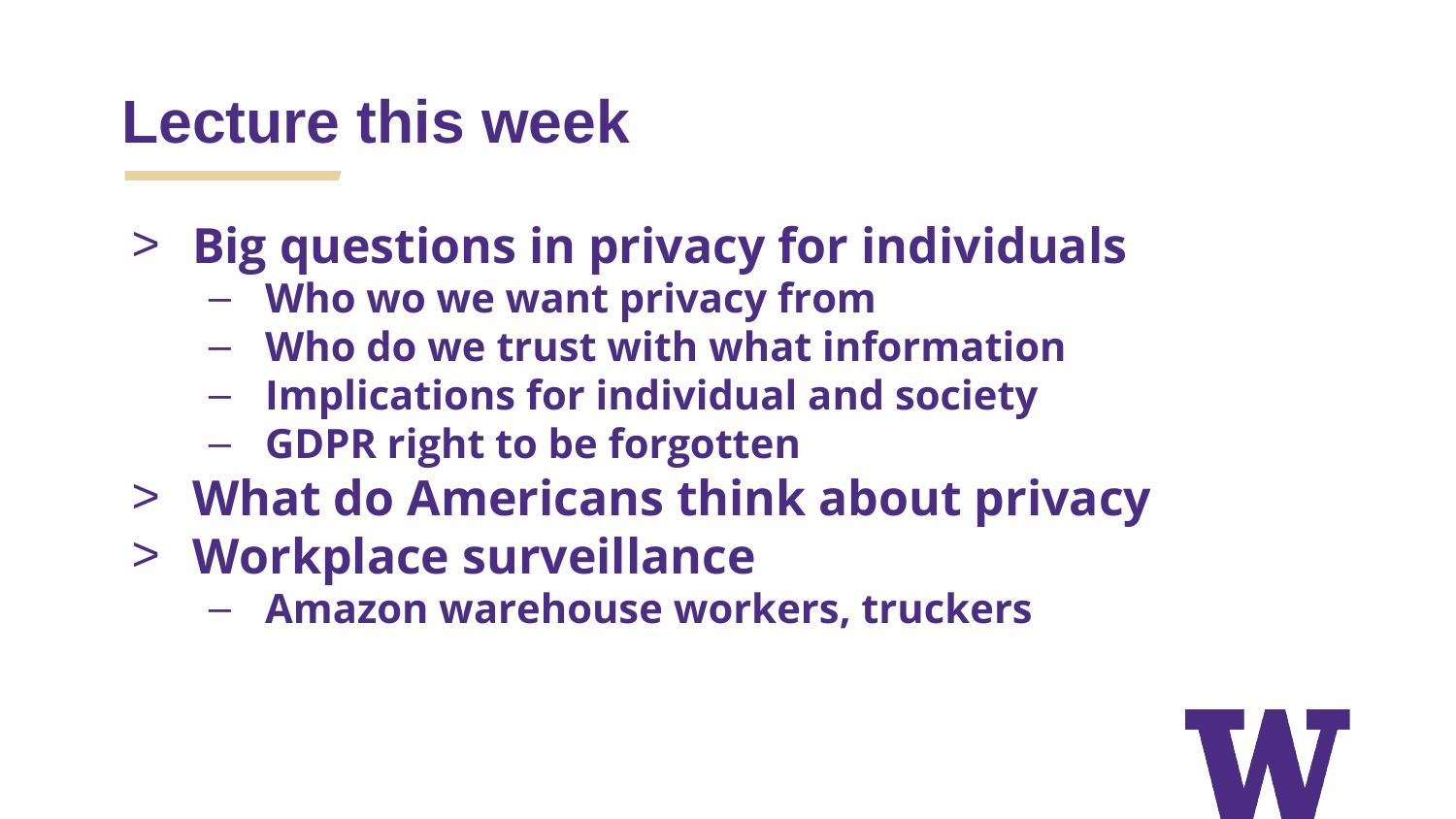

# Lecture this week
Big questions in privacy for individuals
Who wo we want privacy from
Who do we trust with what information
Implications for individual and society
GDPR right to be forgotten
What do Americans think about privacy
Workplace surveillance
Amazon warehouse workers, truckers